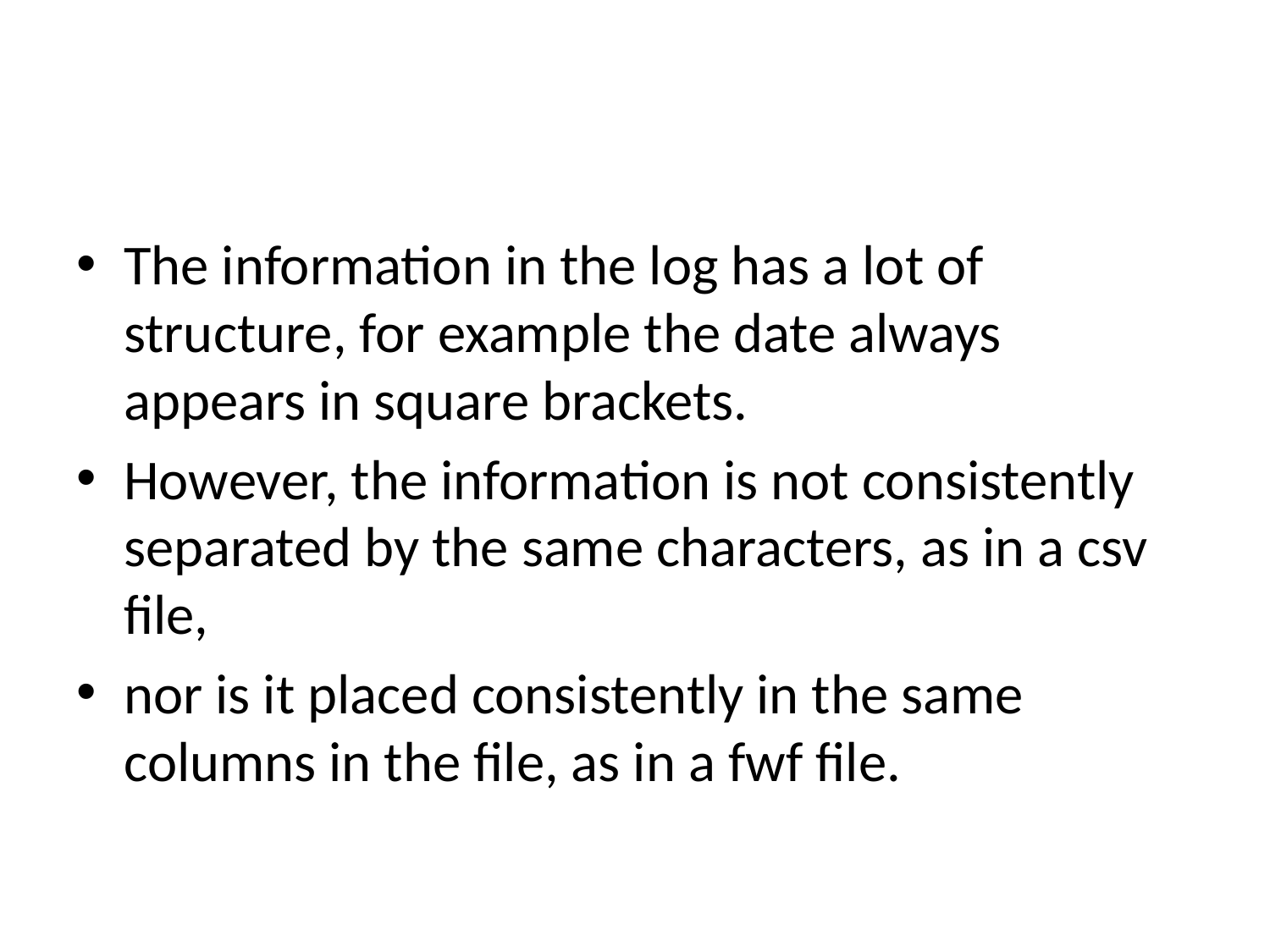

#
The information in the log has a lot of structure, for example the date always appears in square brackets.
However, the information is not consistently separated by the same characters, as in a csv ﬁle,
nor is it placed consistently in the same columns in the ﬁle, as in a fwf file.